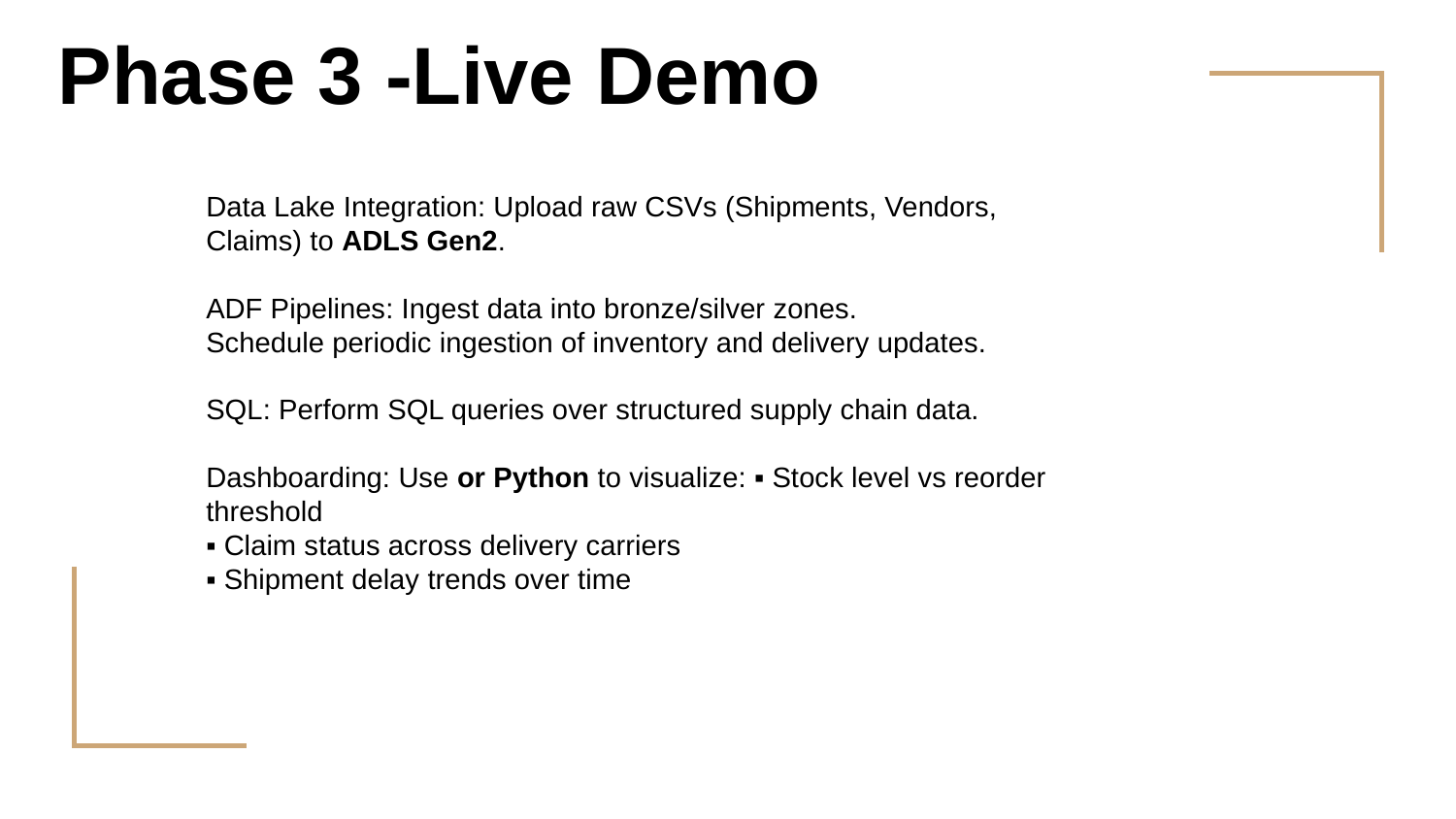

Phase 3 -Live Demo

Data Lake Integration: Upload raw CSVs (Shipments, Vendors, Claims) to ADLS Gen2.

ADF Pipelines: Ingest data into bronze/silver zones.
Schedule periodic ingestion of inventory and delivery updates.

SQL: Perform SQL queries over structured supply chain data.

Dashboarding: Use or Python to visualize: ▪ Stock level vs reorder threshold
▪ Claim status across delivery carriers
▪ Shipment delay trends over time